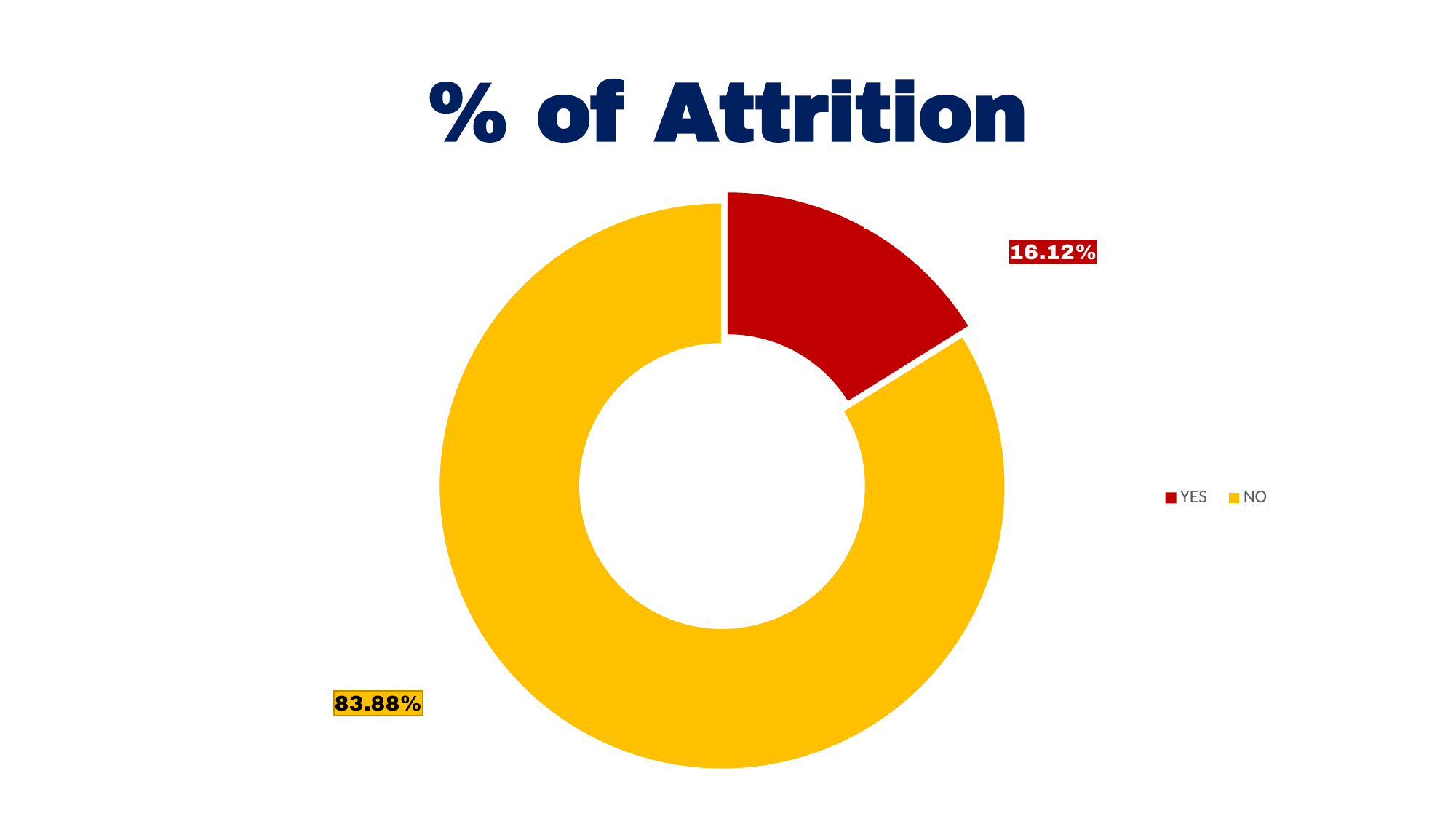

# % of Attrition

### Chart

| Category | Attrition |
|---|---|
| YES | 0.1612 |
| NO | 0.8388 |